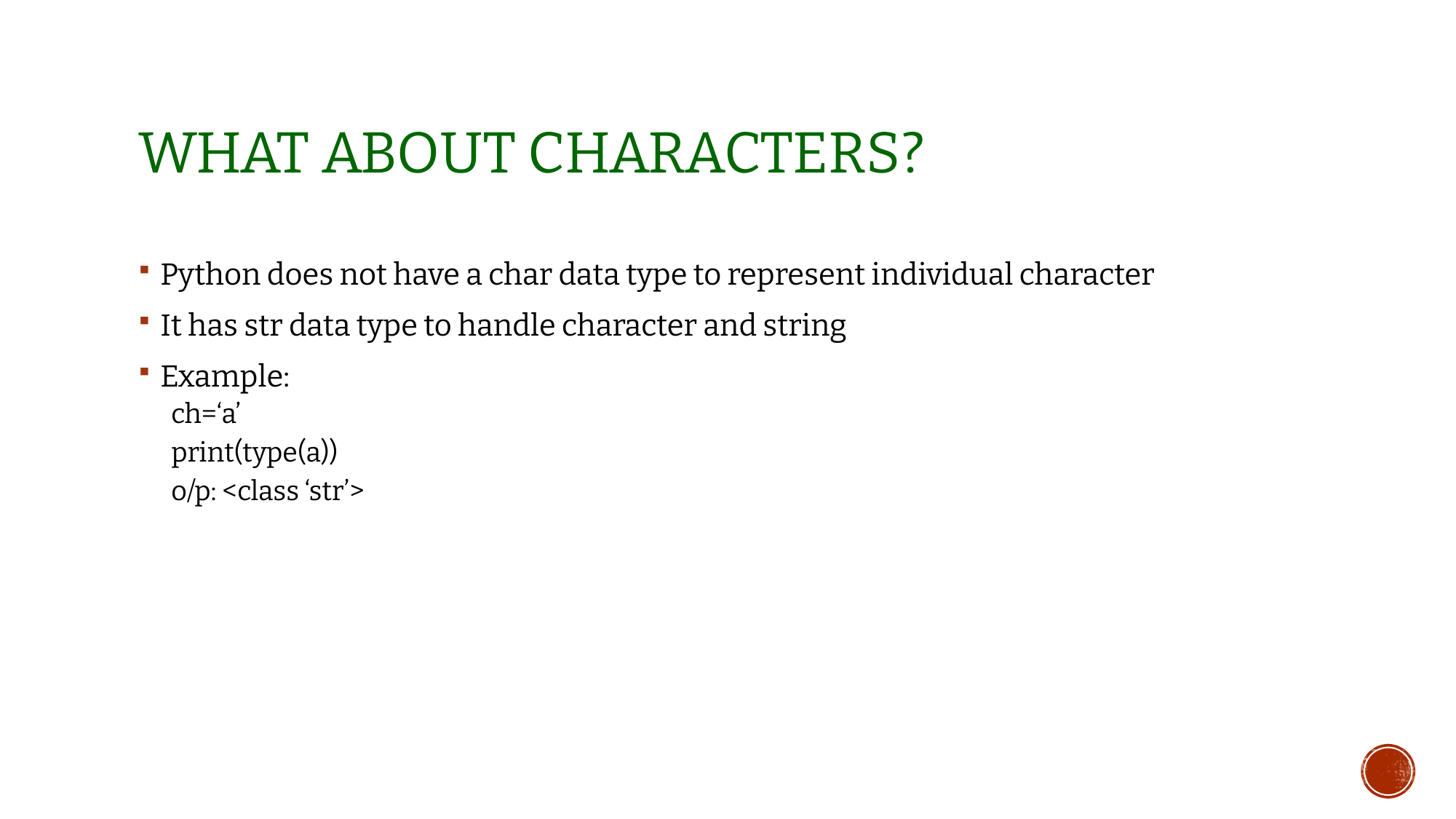

# What about characters?
Python does not have a char data type to represent individual character
It has str data type to handle character and string
Example:
ch=‘a’
print(type(a))
o/p: <class ‘str’>